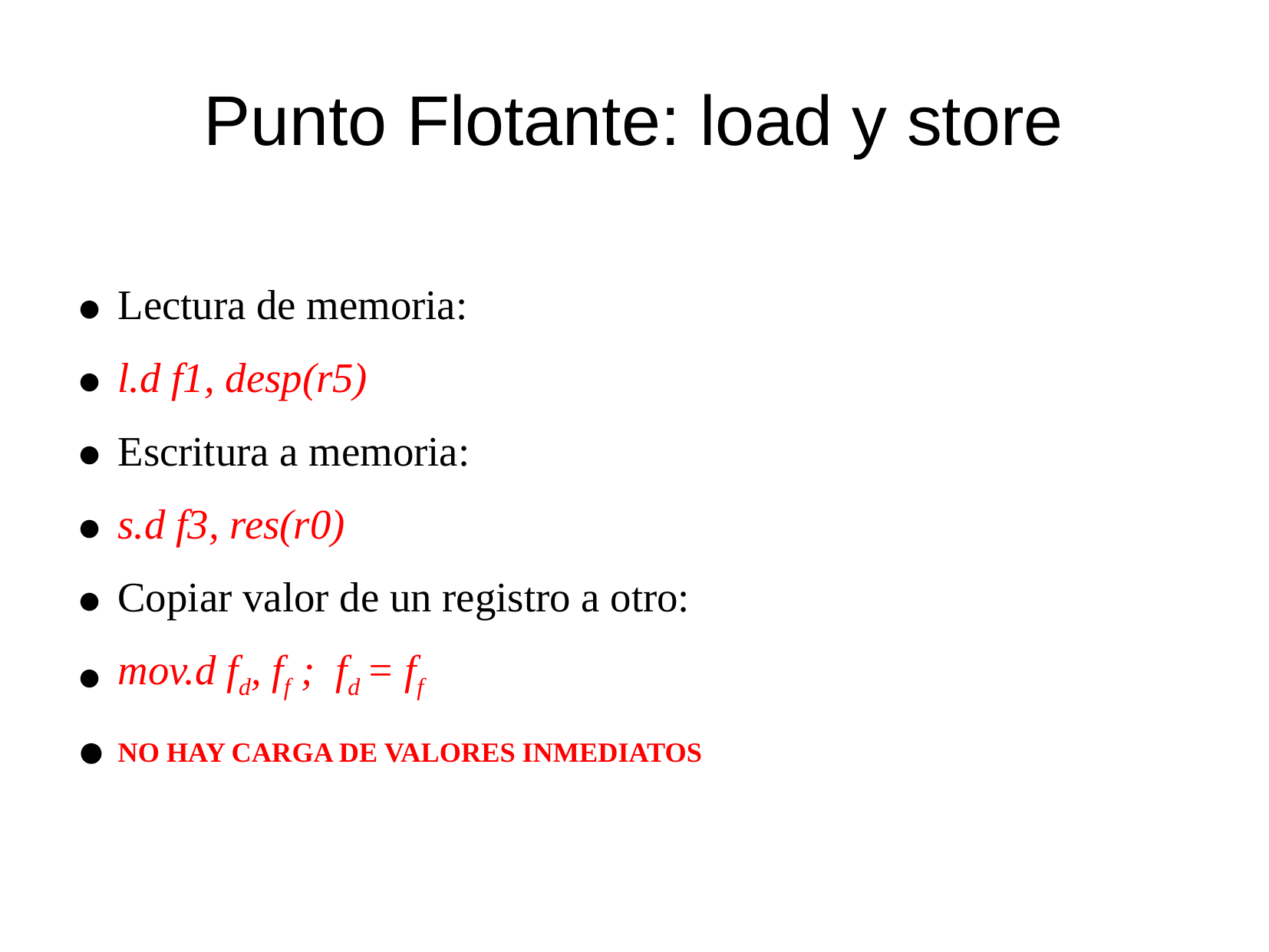

Punto Flotante: load y store

Lectura de memoria:
l.d f1, desp(r5)
Escritura a memoria:
s.d f3, res(r0)
Copiar valor de un registro a otro:
mov.d fd, ff ;  fd = ff
NO HAY CARGA DE VALORES INMEDIATOS